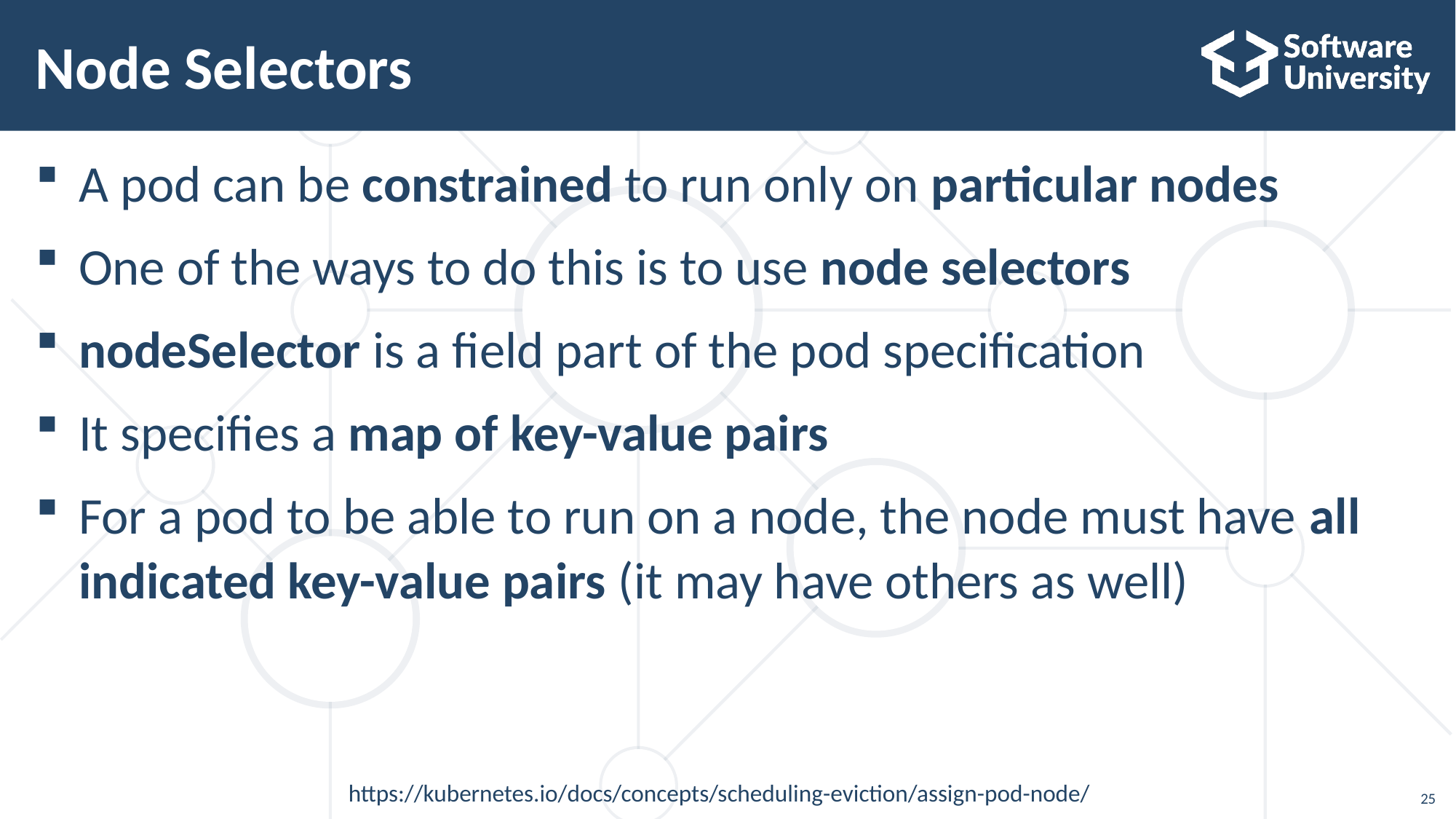

# Node Selectors
A pod can be constrained to run only on particular nodes
One of the ways to do this is to use node selectors
nodeSelector is a field part of the pod specification
It specifies a map of key-value pairs
For a pod to be able to run on a node, the node must have all indicated key-value pairs (it may have others as well)
https://kubernetes.io/docs/concepts/scheduling-eviction/assign-pod-node/
25